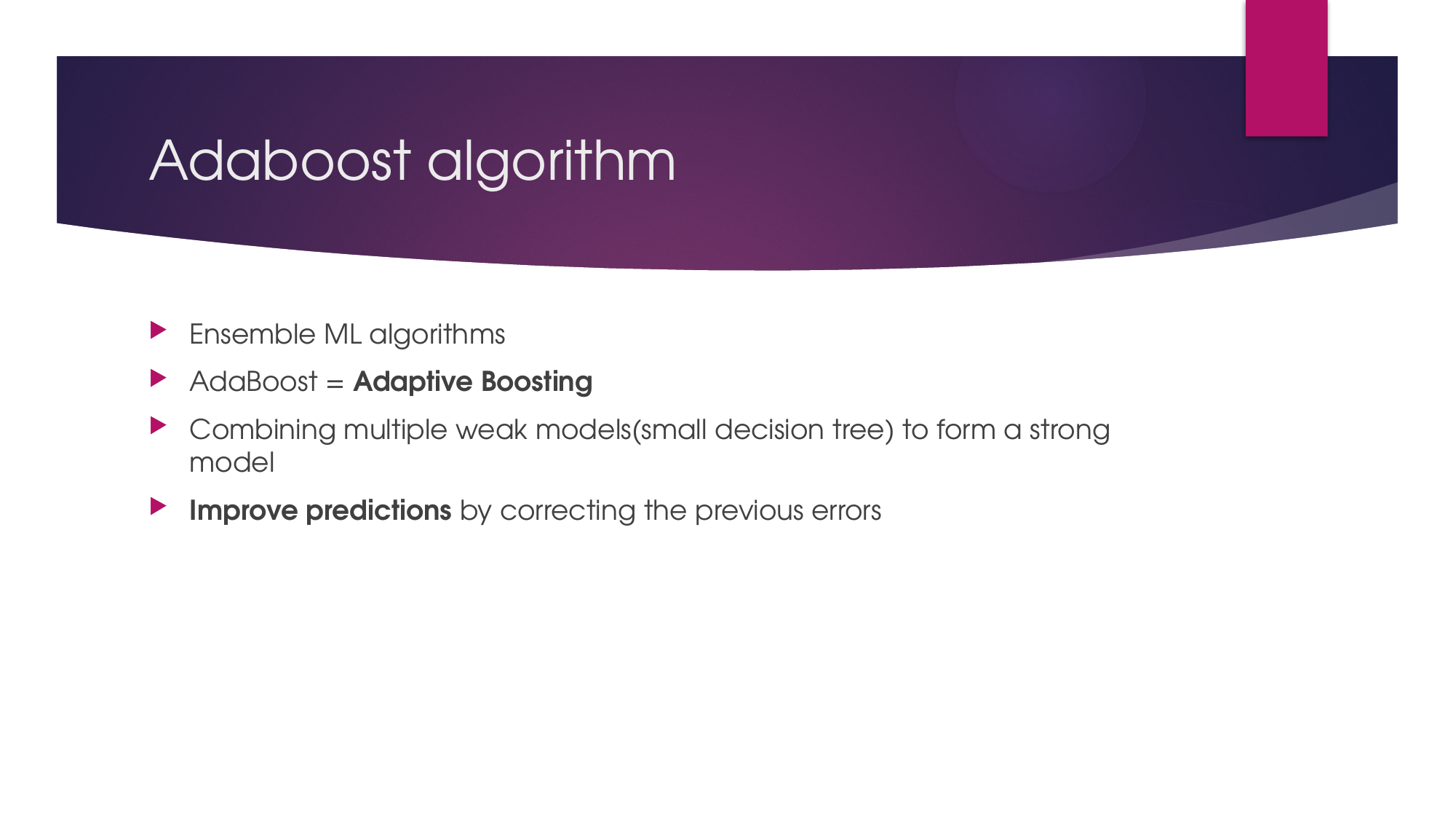

# Adaboost algorithm
Ensemble ML algorithms
AdaBoost = Adaptive Boosting
Combining multiple weak models(small decision tree) to form a strong model
Improve predictions by correcting the previous errors